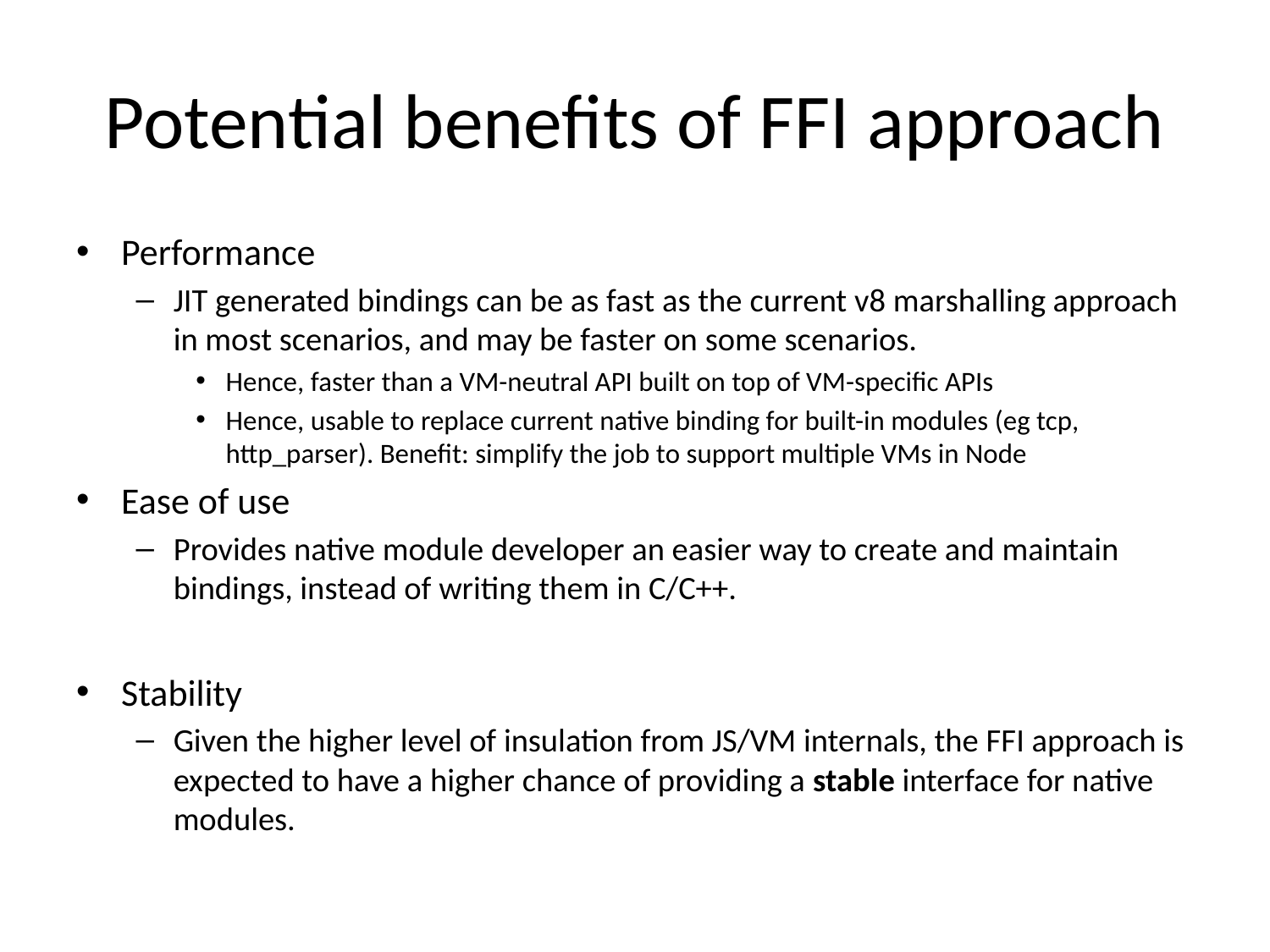

# Potential benefits of FFI approach
Performance
JIT generated bindings can be as fast as the current v8 marshalling approach in most scenarios, and may be faster on some scenarios.
Hence, faster than a VM-neutral API built on top of VM-specific APIs
Hence, usable to replace current native binding for built-in modules (eg tcp, http_parser). Benefit: simplify the job to support multiple VMs in Node
Ease of use
Provides native module developer an easier way to create and maintain bindings, instead of writing them in C/C++.

Stability
Given the higher level of insulation from JS/VM internals, the FFI approach is expected to have a higher chance of providing a stable interface for native modules.